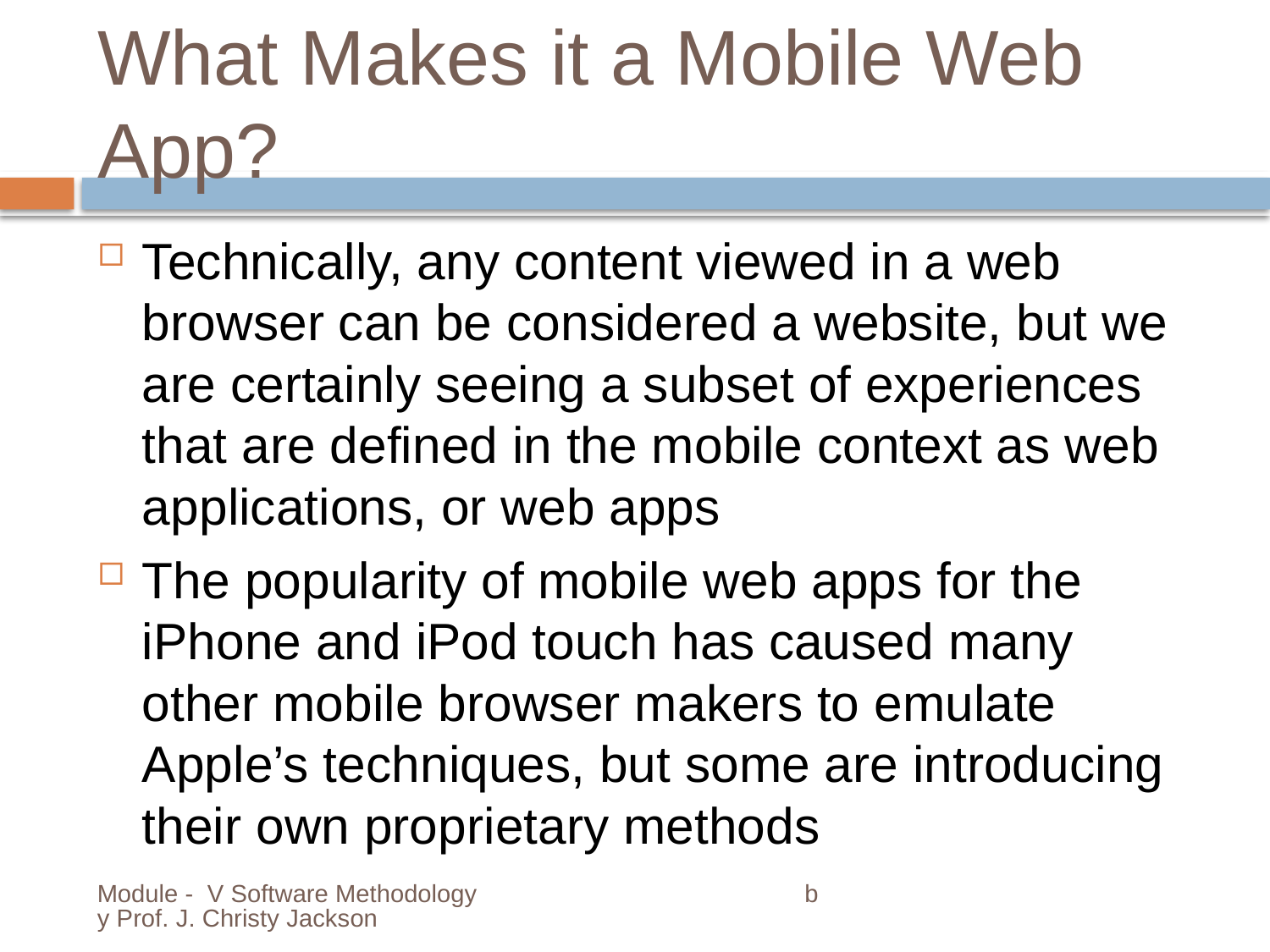

# What Makes it a Mobile Web App?
Technically, any content viewed in a web browser can be considered a website, but we are certainly seeing a subset of experiences that are defined in the mobile context as web applications, or web apps
The popularity of mobile web apps for the iPhone and iPod touch has caused many other mobile browser makers to emulate Apple’s techniques, but some are introducing their own proprietary methods
Module -  V Software Methodology                                               by Prof. J. Christy Jackson